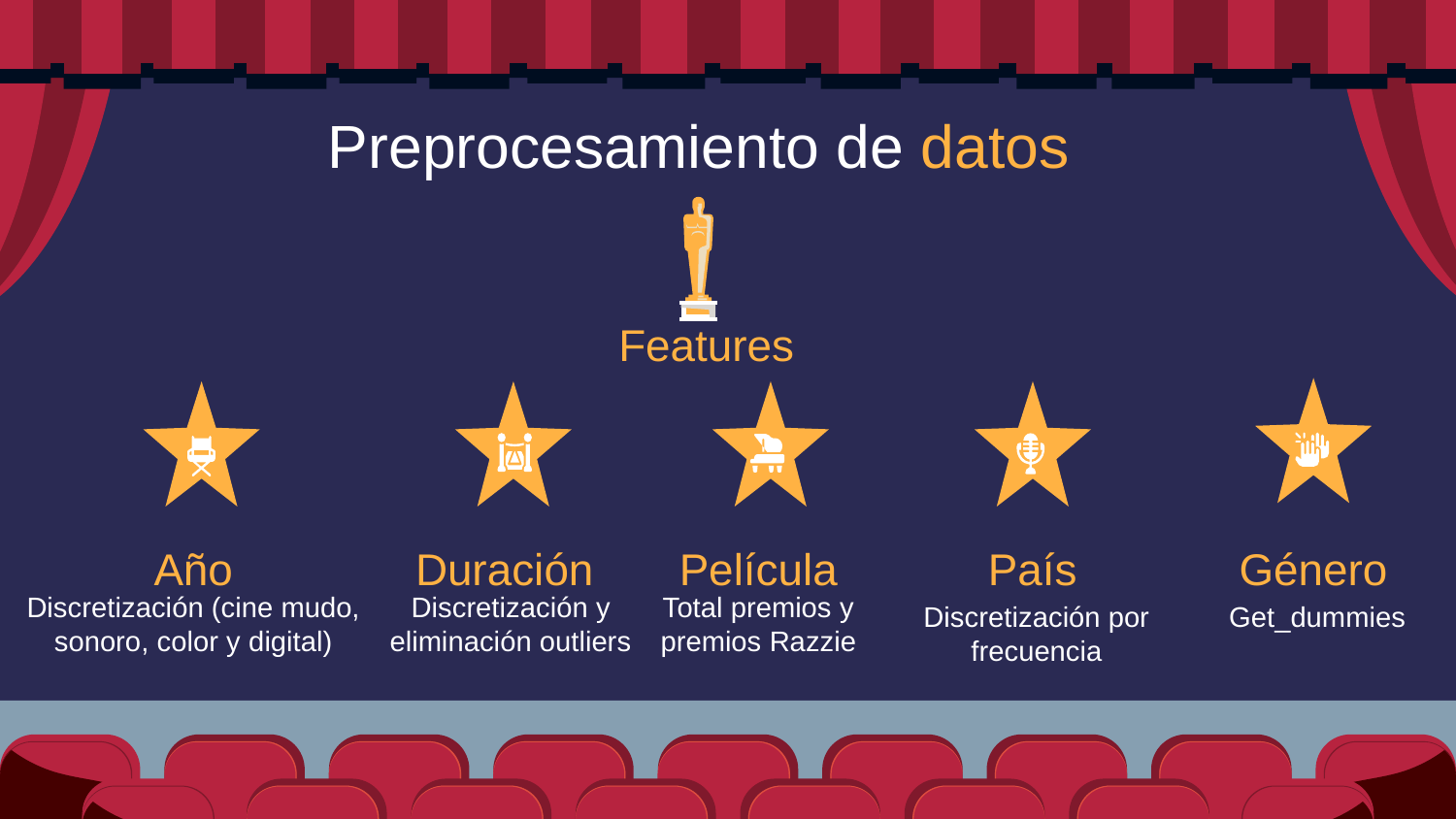

# Preprocesamiento de datos

Features

Año
Discretización (cine mudo, sonoro, color y digital)
Duración
Discretización y eliminación outliers
Película
Total premios y premios Razzie
País
Discretización por frecuencia
Género
Get_dummies